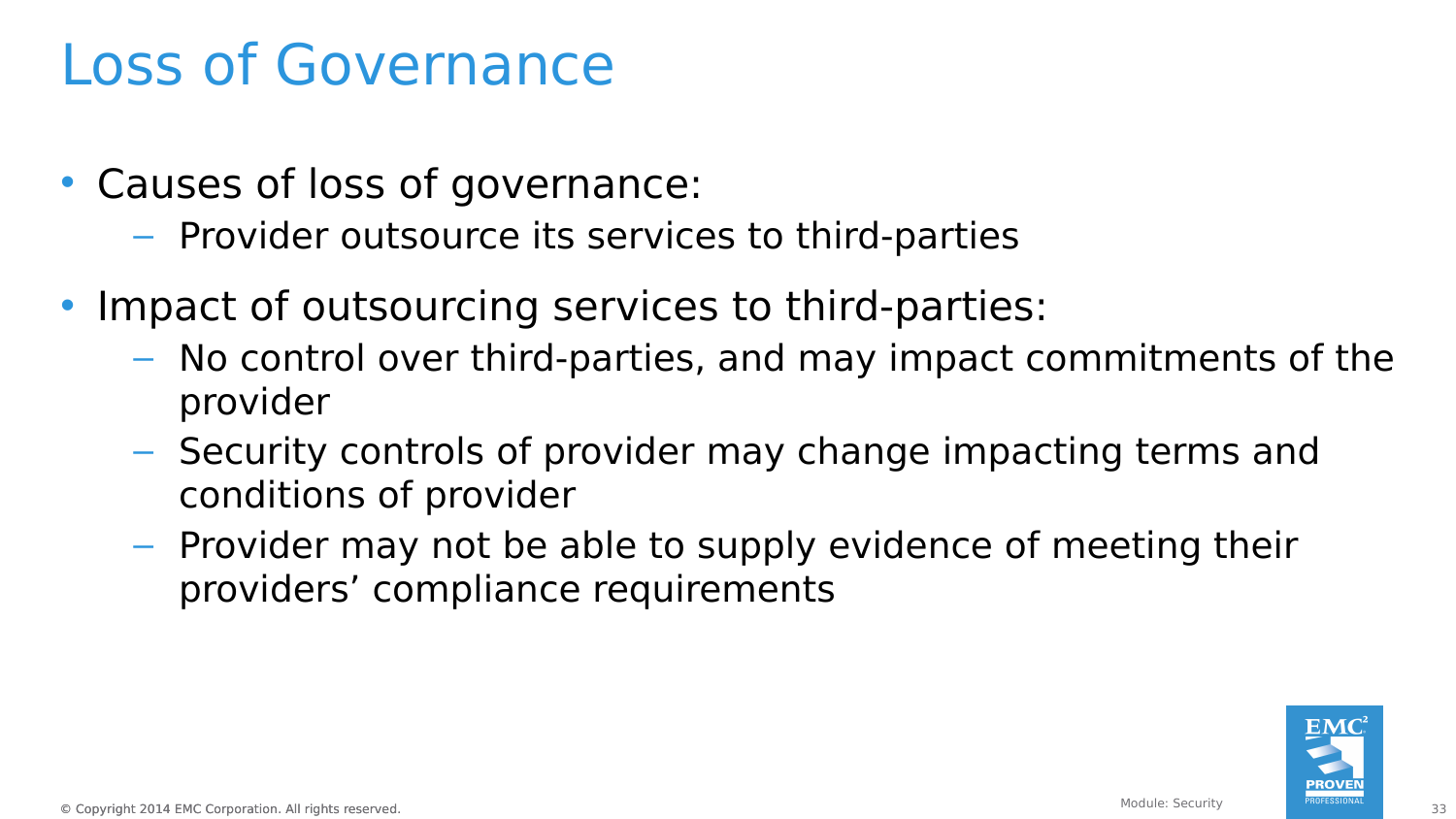

# Loss of Governance
Causes of loss of governance:
Provider outsource its services to third-parties
Impact of outsourcing services to third-parties:
No control over third-parties, and may impact commitments of the provider
Security controls of provider may change impacting terms and conditions of provider
Provider may not be able to supply evidence of meeting their providers’ compliance requirements
Module: Security